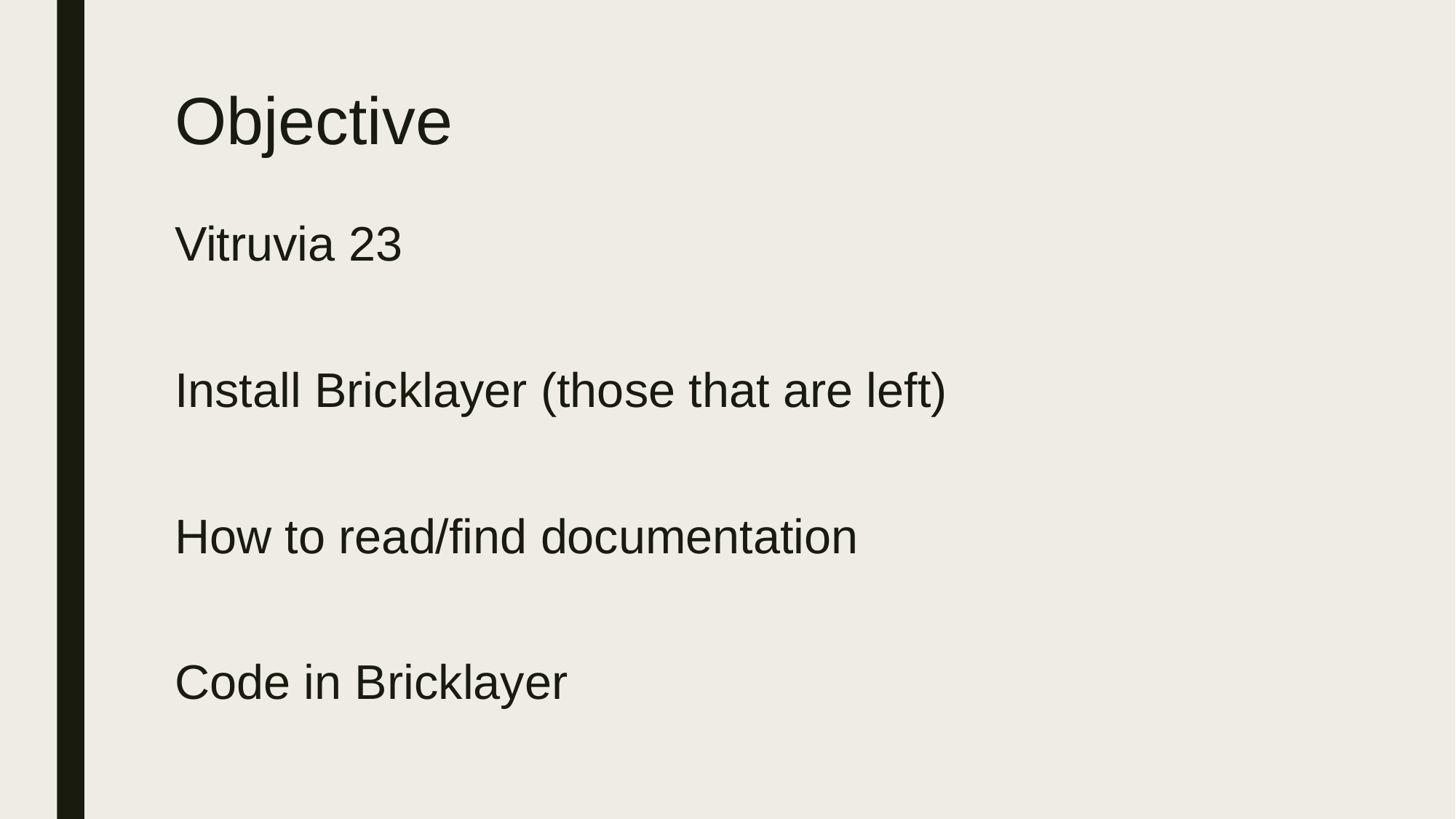

# Objective
Vitruvia 23

Install Bricklayer (those that are left)

How to read/find documentation

Code in Bricklayer